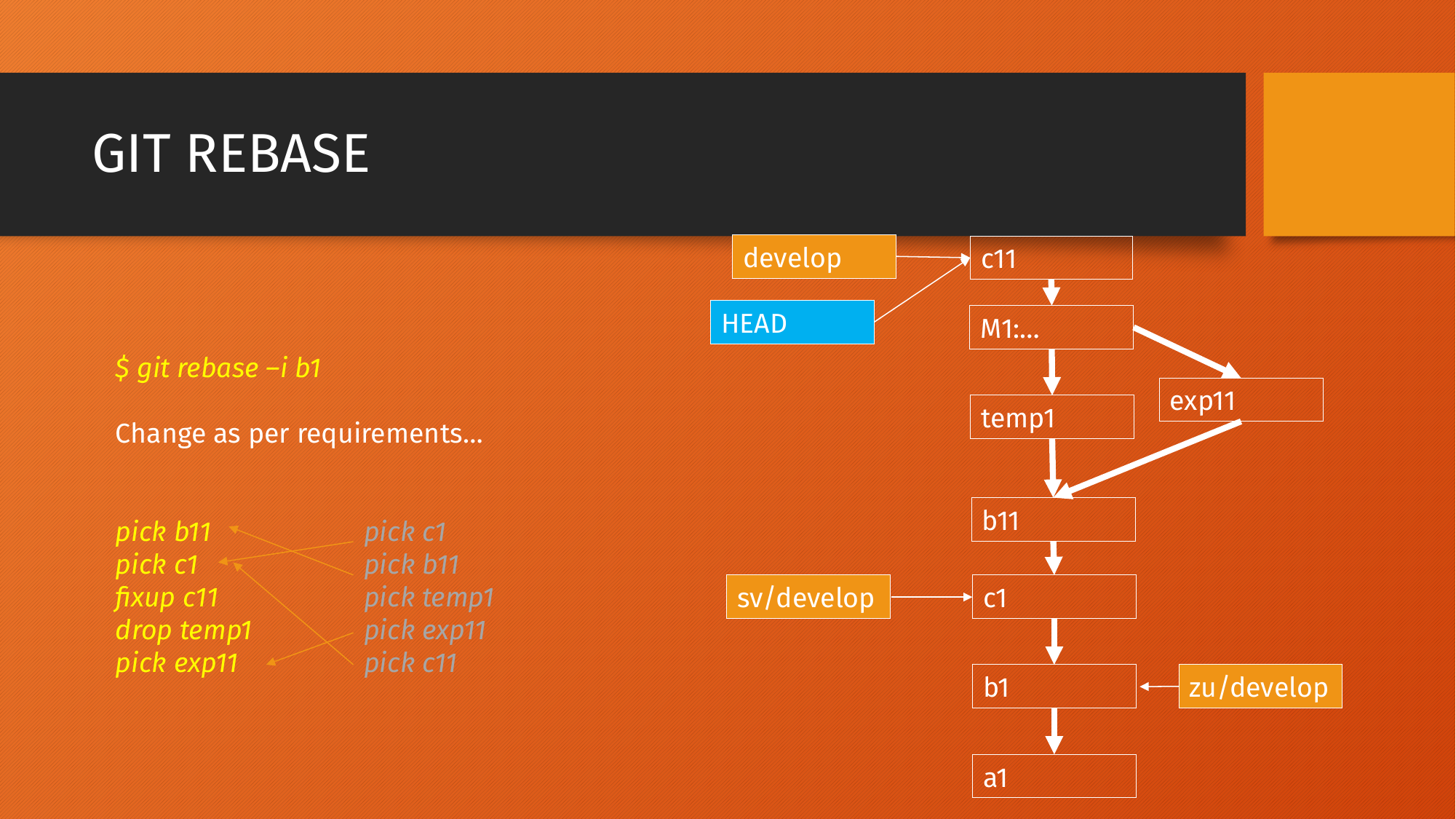

# GIT REBASE
develop
c11
HEAD
M1:…
$ git rebase –i b1

Change as per requirements…

pick b11
pick c1
fixup c11
drop temp1
pick exp11

pick c1
pick b11
pick temp1
pick exp11
pick c11
exp11
temp1
b11
sv/develop
c1
b1
zu/develop
a1